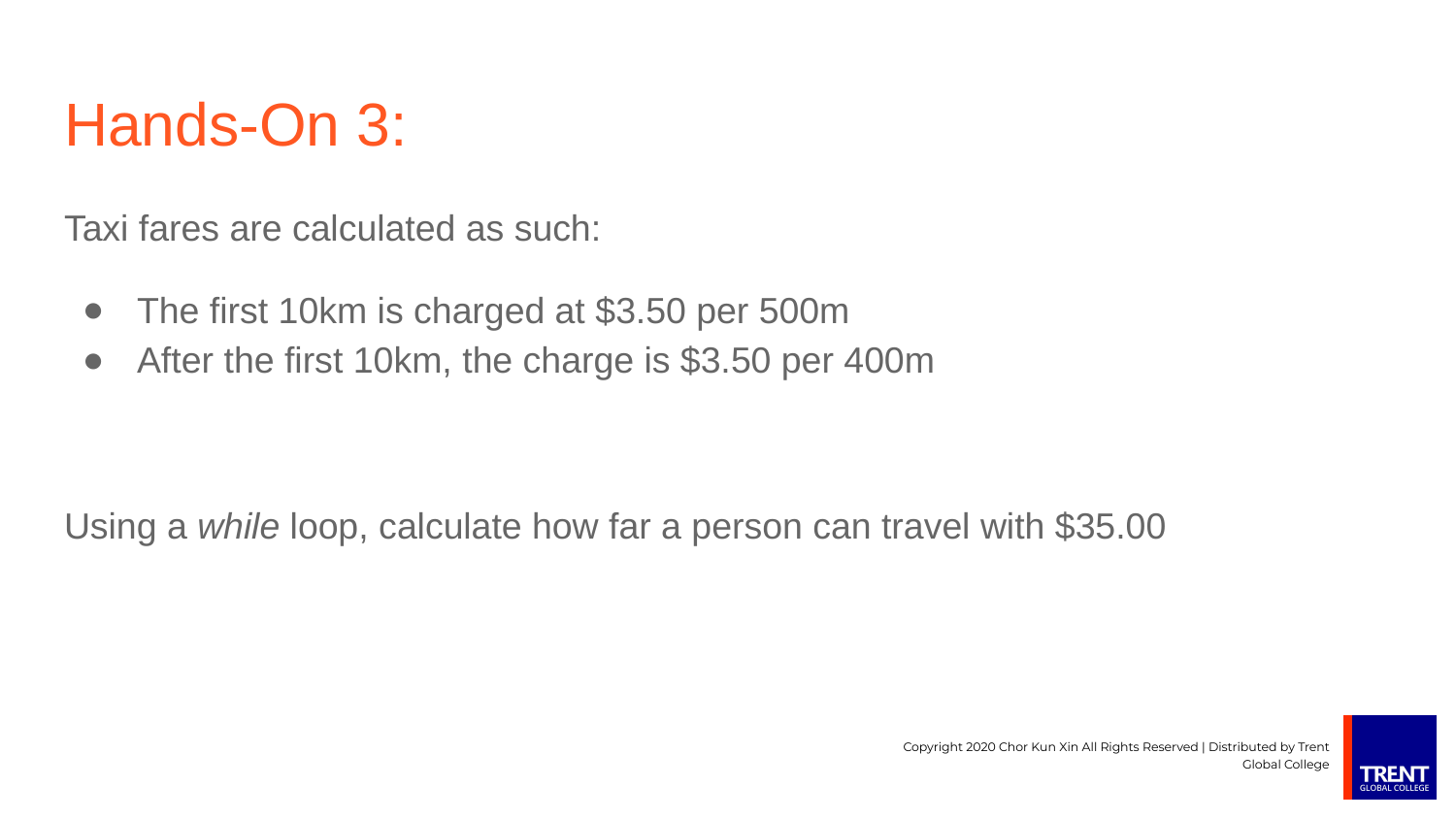

# Hands-On 3:
Taxi fares are calculated as such:
The first 10km is charged at $3.50 per 500m
After the first 10km, the charge is $3.50 per 400m

Using a while loop, calculate how far a person can travel with $35.00